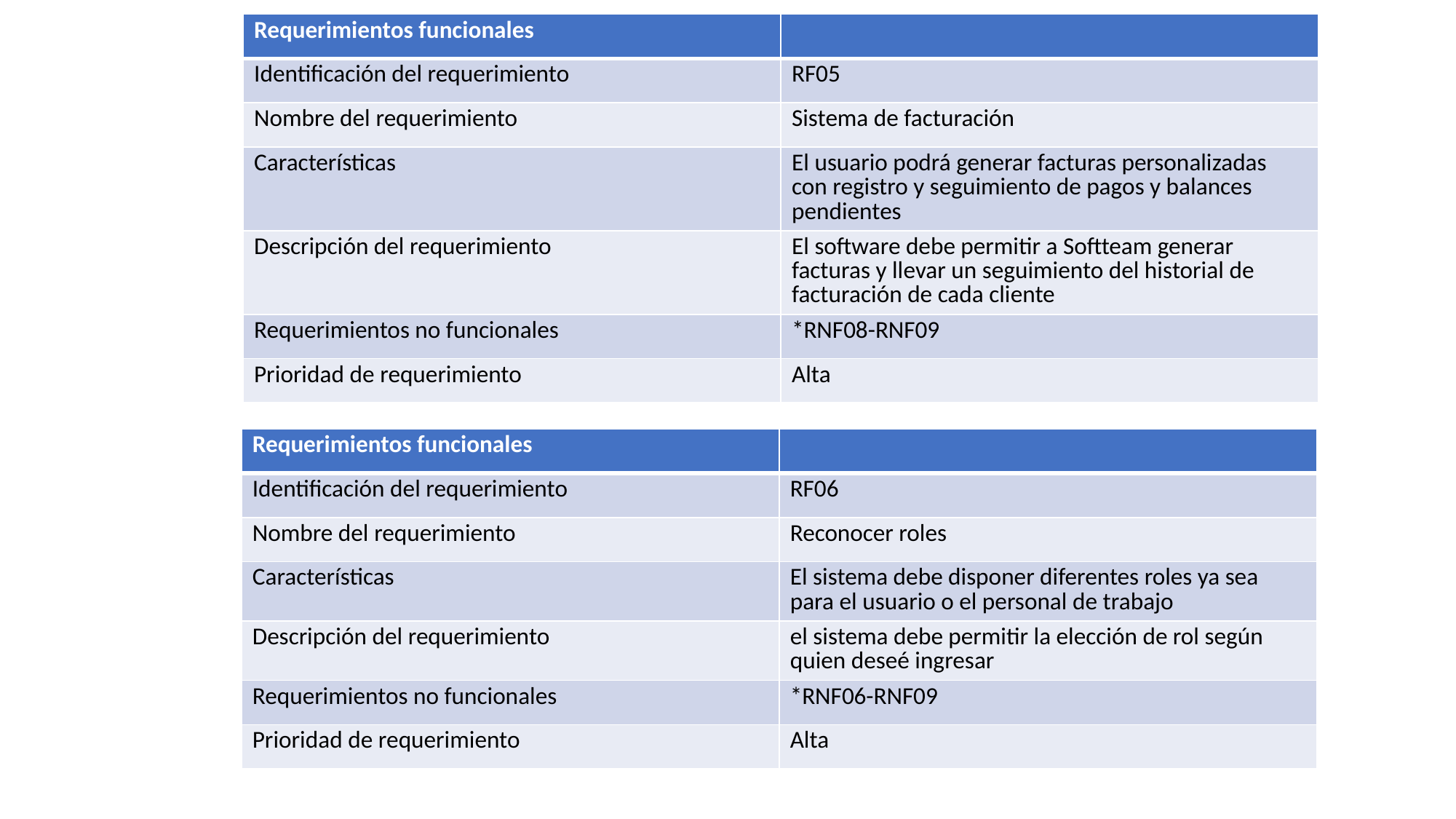

| Requerimientos funcionales ​ | ​ |
| --- | --- |
| Identificación del requerimiento ​ | RF05 |
| Nombre del requerimiento ​ | ​Sistema de facturación |
| Características ​ | ​El usuario podrá generar facturas personalizadas con registro y seguimiento de pagos y balances pendientes |
| Descripción del requerimiento​ | ​El software debe permitir a Softteam generar facturas y llevar un seguimiento del historial de facturación de cada cliente |
| Requerimientos no funcionales ​ | ​\*RNF08-RNF09 |
| Prioridad de requerimiento ​ | ​Alta |
| Requerimientos funcionales ​ | ​ |
| --- | --- |
| Identificación del requerimiento ​ | RF06 |
| Nombre del requerimiento ​ | ​Reconocer roles |
| Características ​ | ​El sistema debe disponer diferentes roles ya sea para el usuario o el personal de trabajo |
| Descripción del requerimiento​ | ​el sistema debe permitir la elección de rol según quien deseé ingresar |
| Requerimientos no funcionales ​ | ​\*RNF06-RNF09 |
| Prioridad de requerimiento ​ | ​Alta |